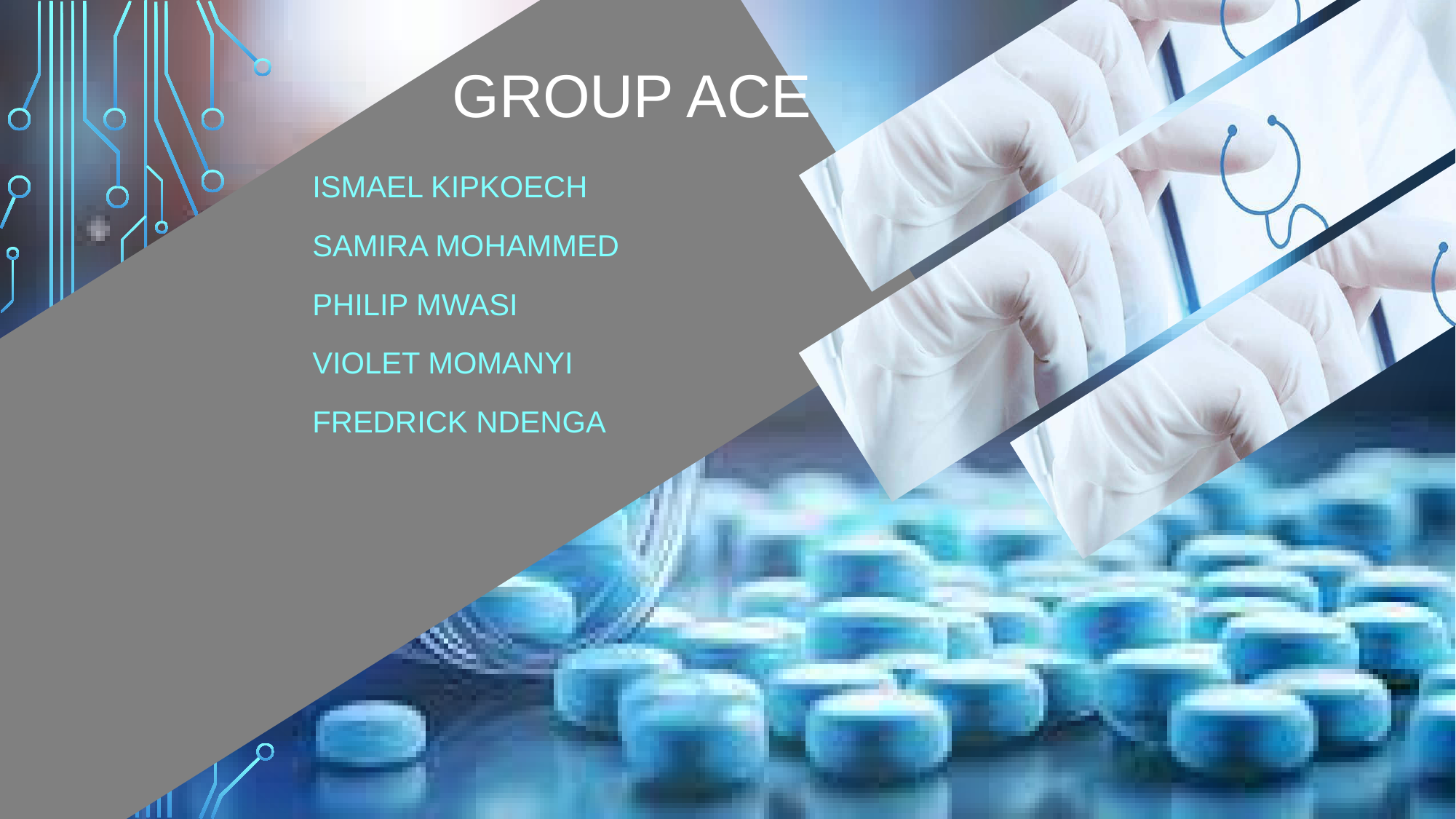

# Group ace
Ismael kipkoech
Samira mohammed
Philip mwasi
Violet momanyi
Fredrick ndenga